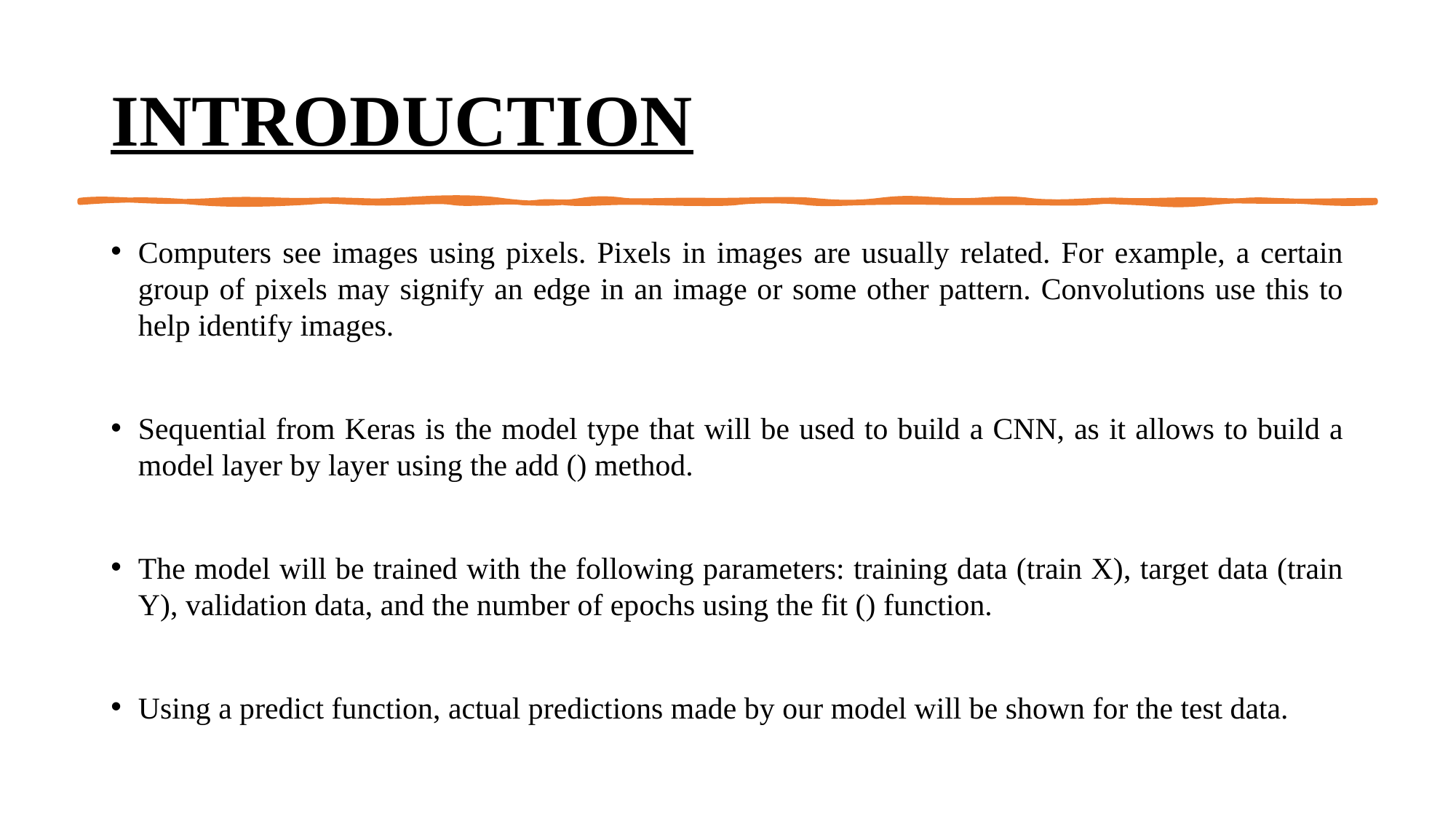

# INTRODUCTION

Computers see images using pixels. Pixels in images are usually related. For example, a certain group of pixels may signify an edge in an image or some other pattern. Convolutions use this to help identify images.

Sequential from Keras is the model type that will be used to build a CNN, as it allows to build a model layer by layer using the add () method.

The model will be trained with the following parameters: training data (train X), target data (train Y), validation data, and the number of epochs using the fit () function.

Using a predict function, actual predictions made by our model will be shown for the test data.